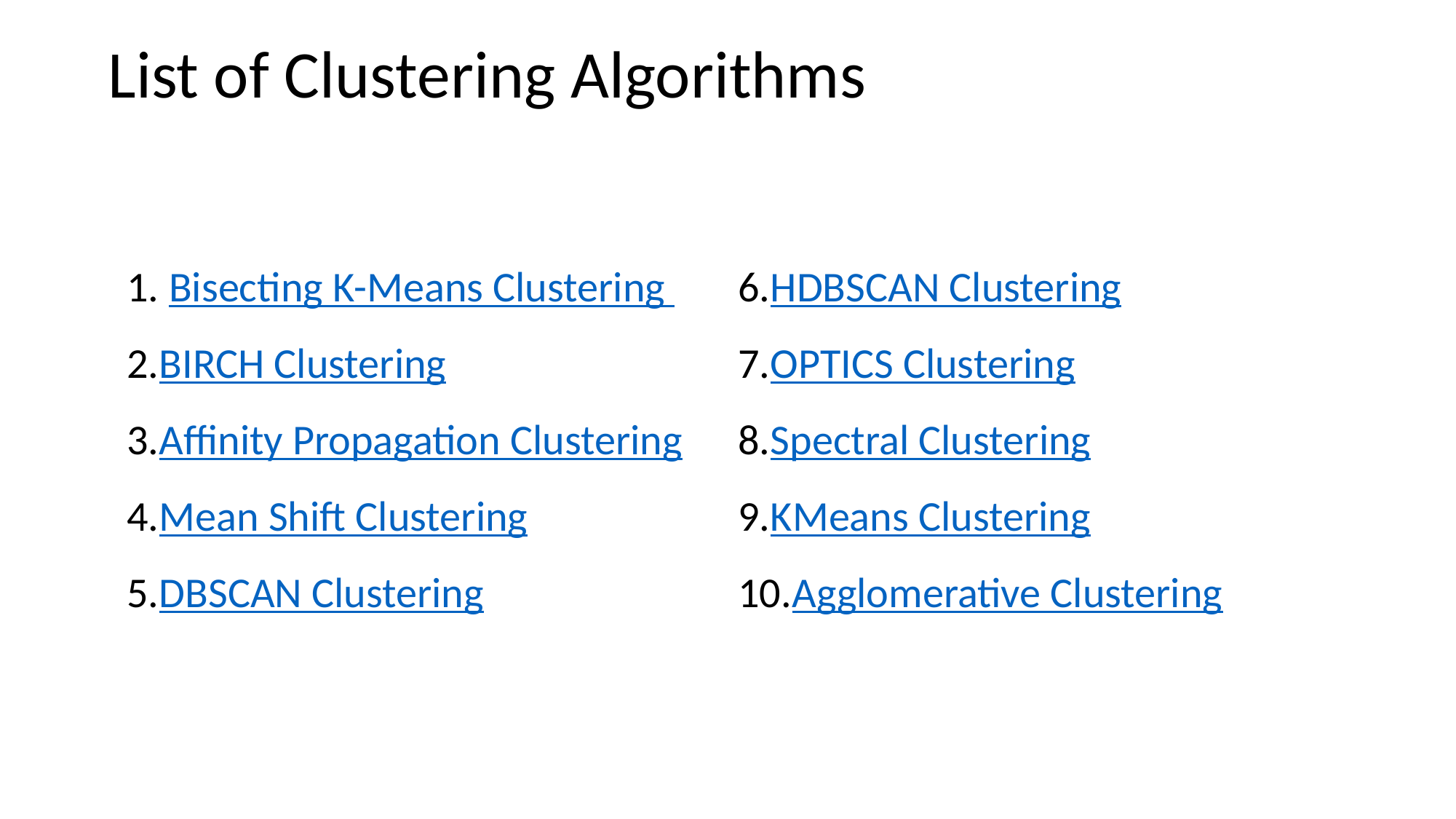

List of Clustering Algorithms
1. Bisecting K-Means Clustering
2.BIRCH Clustering
3.Affinity Propagation Clustering
4.Mean Shift Clustering
5.DBSCAN Clustering
6.HDBSCAN Clustering
7.OPTICS Clustering
8.Spectral Clustering
9.KMeans Clustering
10.Agglomerative Clustering